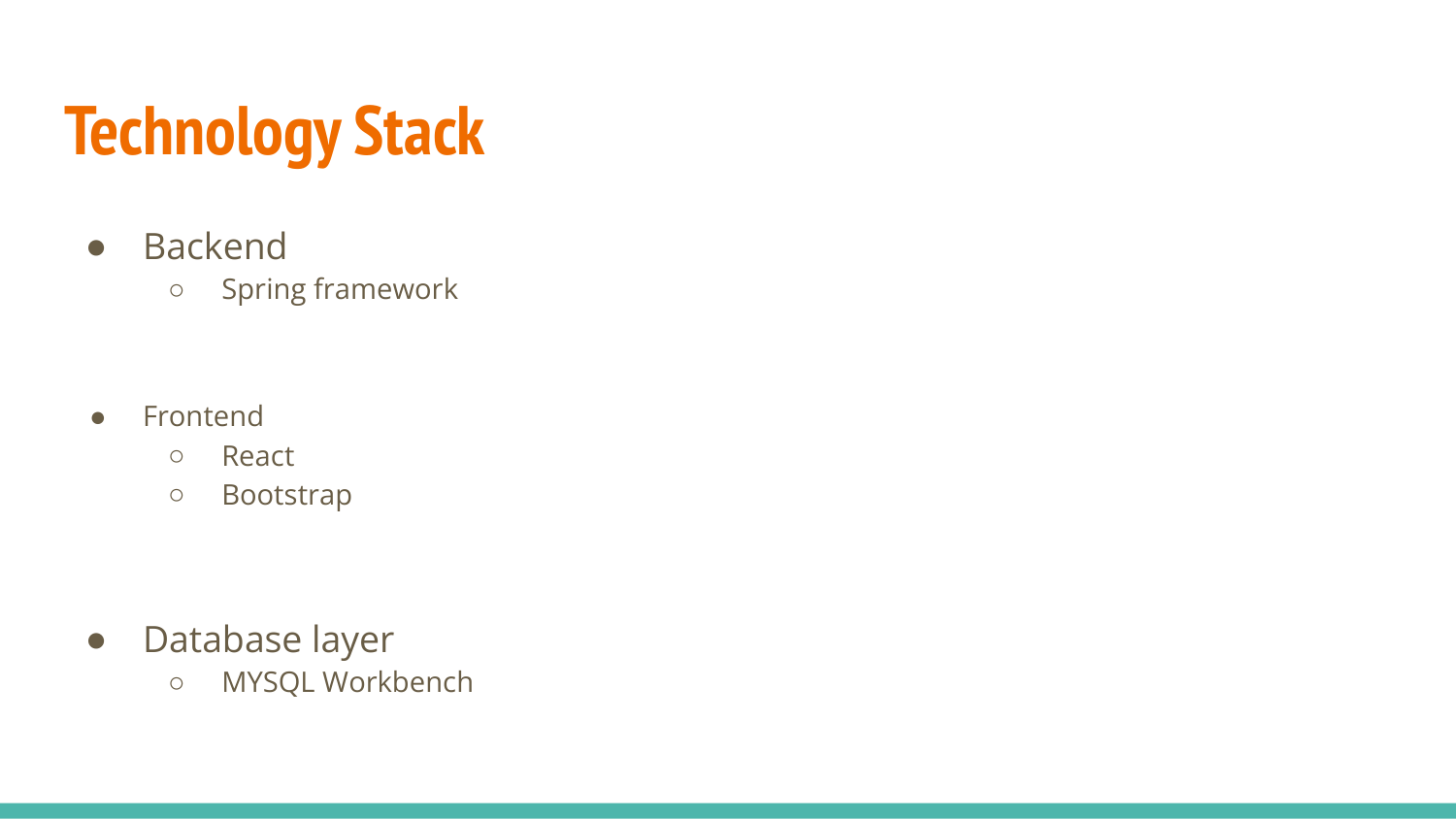

# Technology Stack
Backend
Spring framework

Frontend
React
Bootstrap

Database layer
MYSQL Workbench